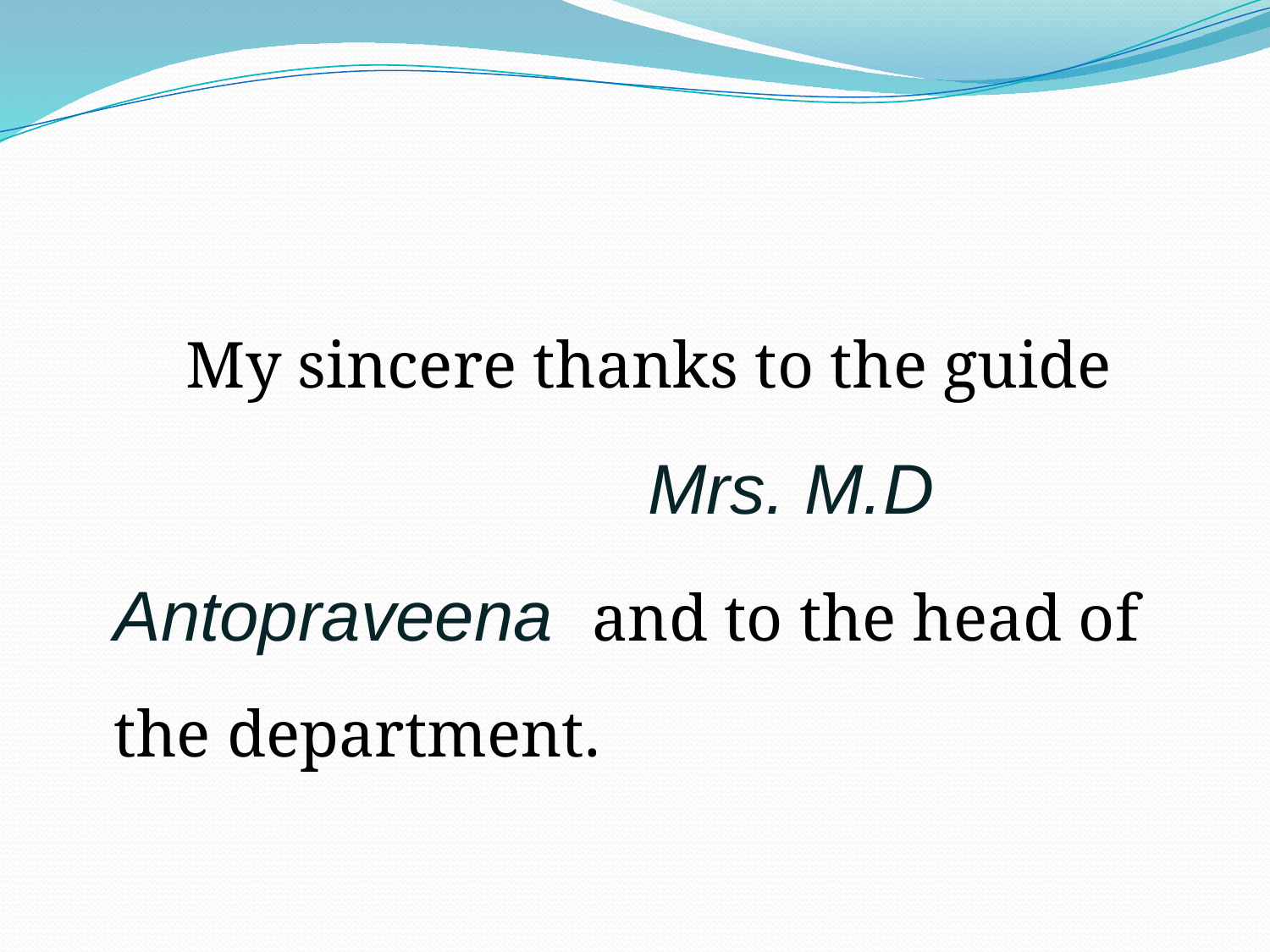

#
          My sincere thanks to the guide                                  Mrs. M.D Antopraveena  and to the head of the department.